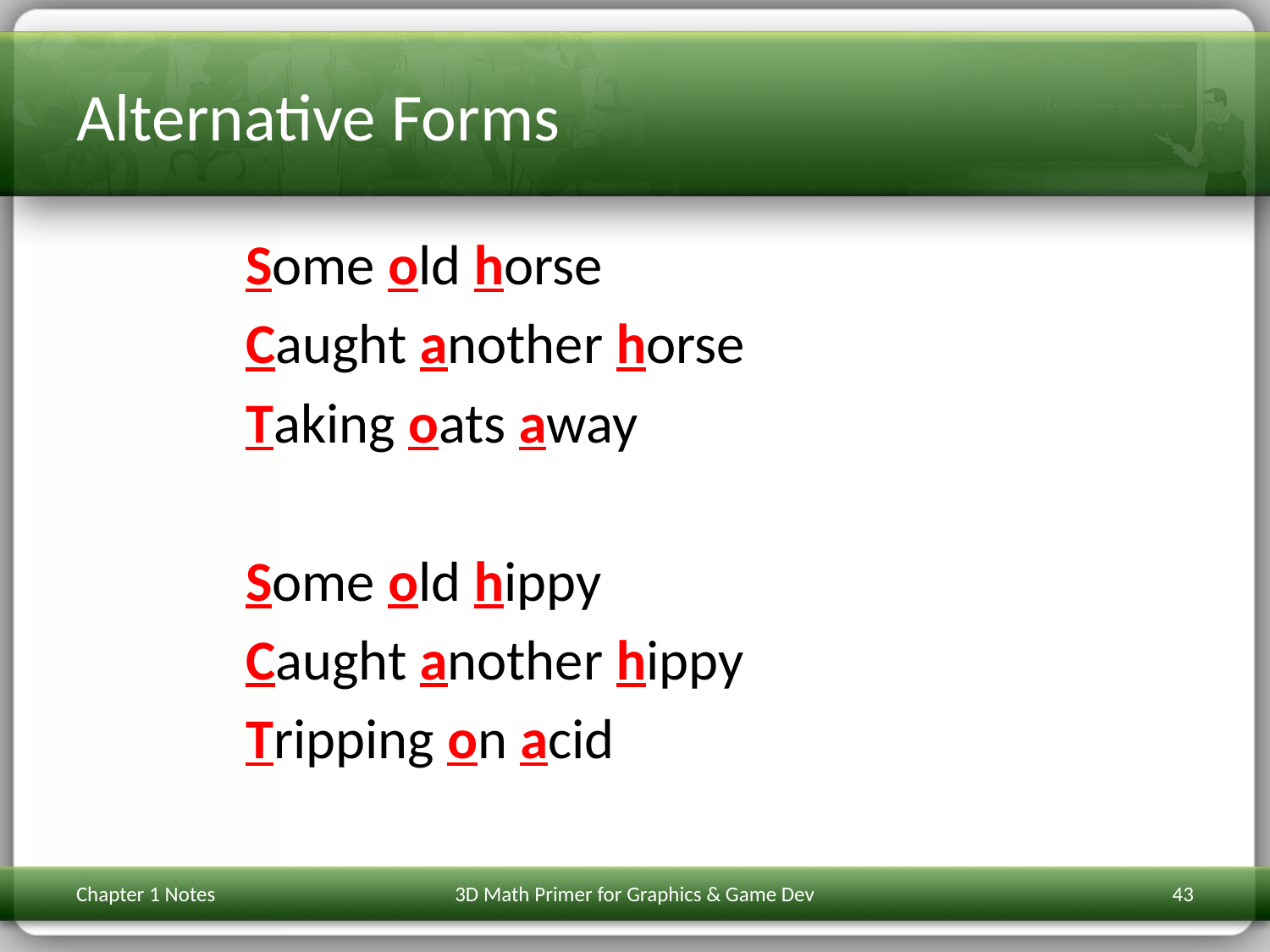

# Alternative Forms
Some old horse
Caught another horse
Taking oats away

Some old hippy
Caught another hippy
Tripping on acid
Chapter 1 Notes
3D Math Primer for Graphics & Game Dev
43